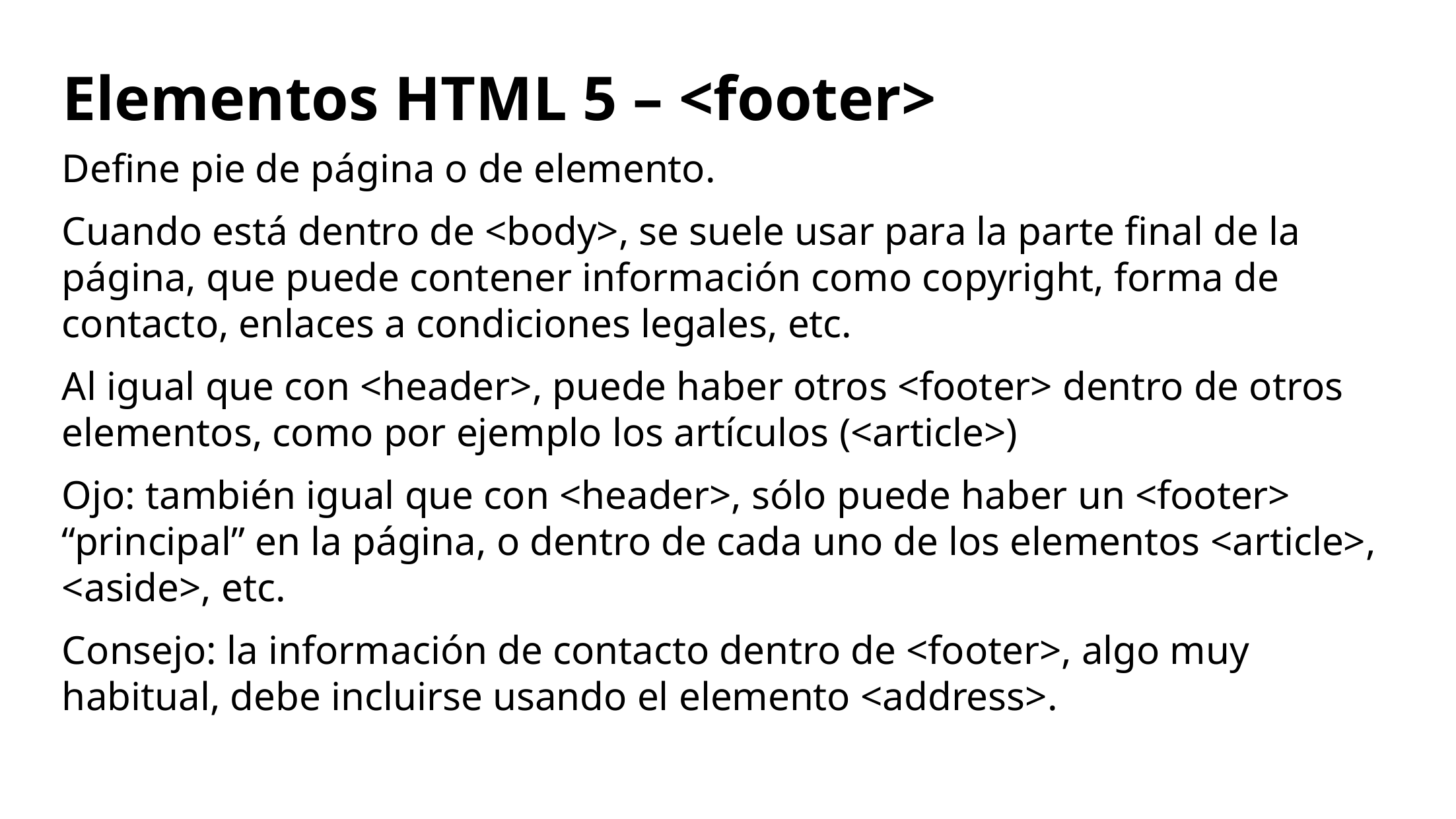

Elementos HTML 5 – <footer>
Define pie de página o de elemento.
Cuando está dentro de <body>, se suele usar para la parte final de la página, que puede contener información como copyright, forma de contacto, enlaces a condiciones legales, etc.
Al igual que con <header>, puede haber otros <footer> dentro de otros elementos, como por ejemplo los artículos (<article>)
Ojo: también igual que con <header>, sólo puede haber un <footer> “principal” en la página, o dentro de cada uno de los elementos <article>, <aside>, etc.
Consejo: la información de contacto dentro de <footer>, algo muy habitual, debe incluirse usando el elemento <address>.